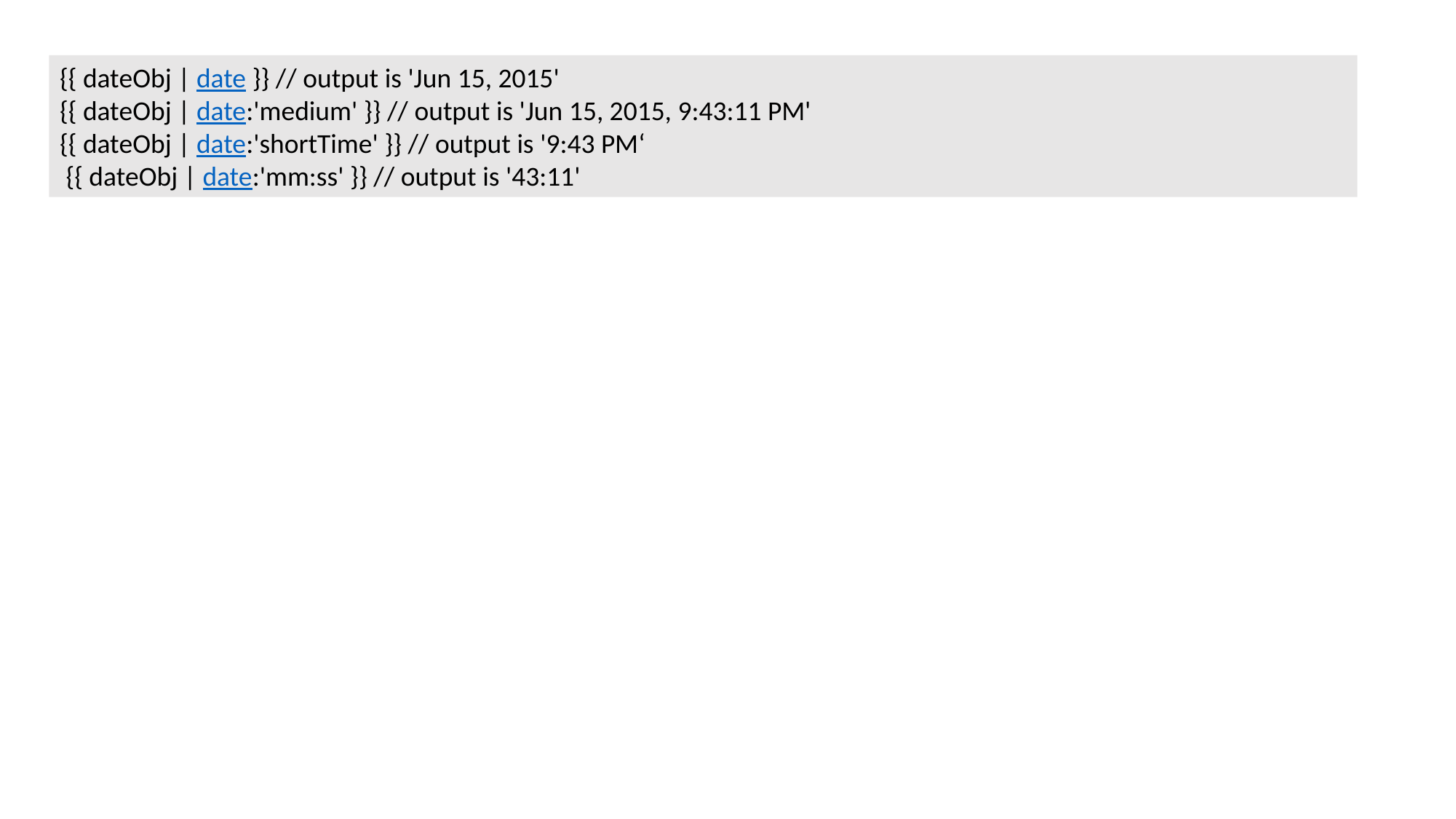

{{ dateObj | date }} // output is 'Jun 15, 2015'
{{ dateObj | date:'medium' }} // output is 'Jun 15, 2015, 9:43:11 PM'
{{ dateObj | date:'shortTime' }} // output is '9:43 PM‘
 {{ dateObj | date:'mm:ss' }} // output is '43:11'